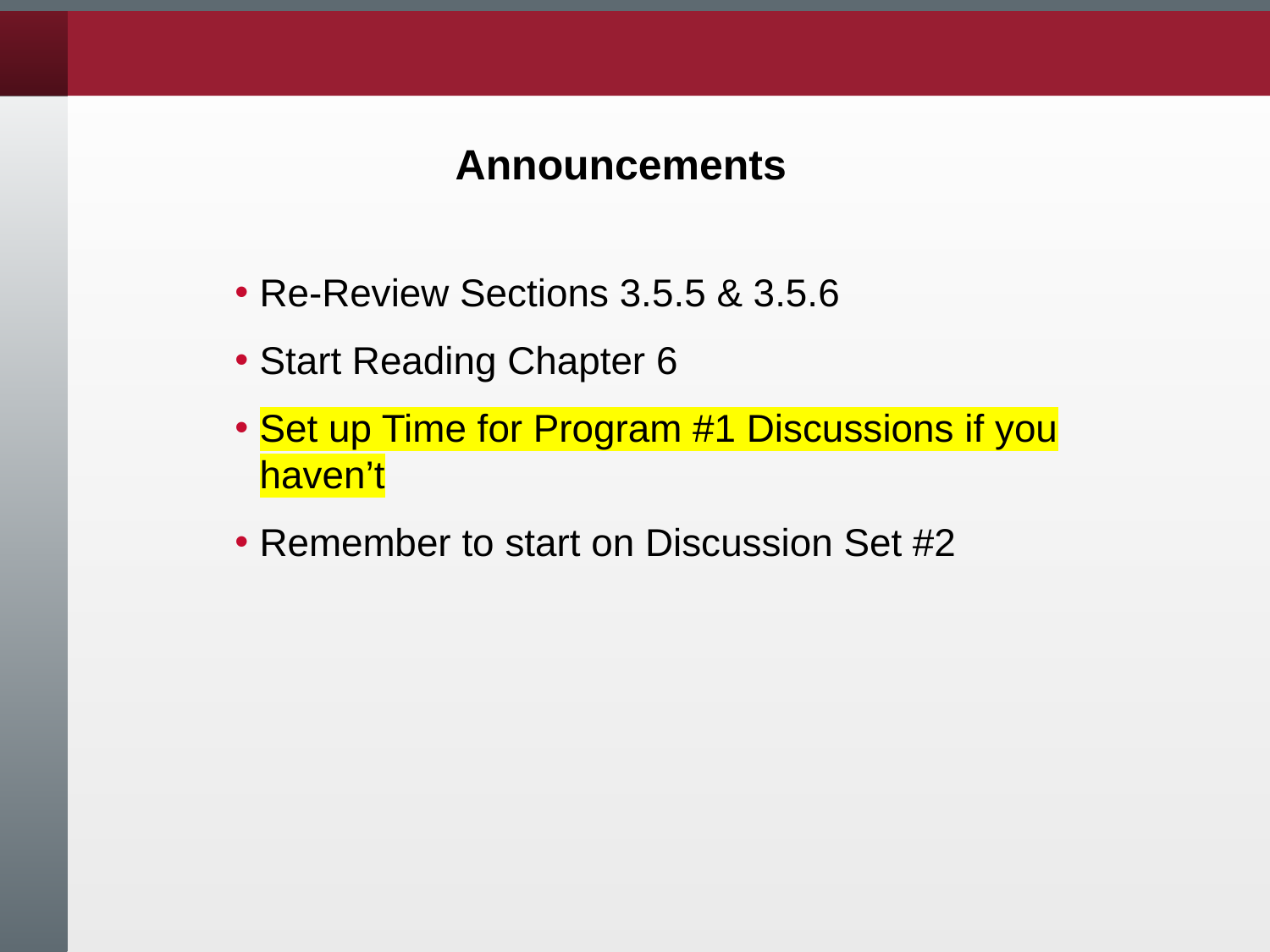

# Announcements
Re-Review Sections 3.5.5 & 3.5.6
Start Reading Chapter 6
Set up Time for Program #1 Discussions if you haven’t
Remember to start on Discussion Set #2